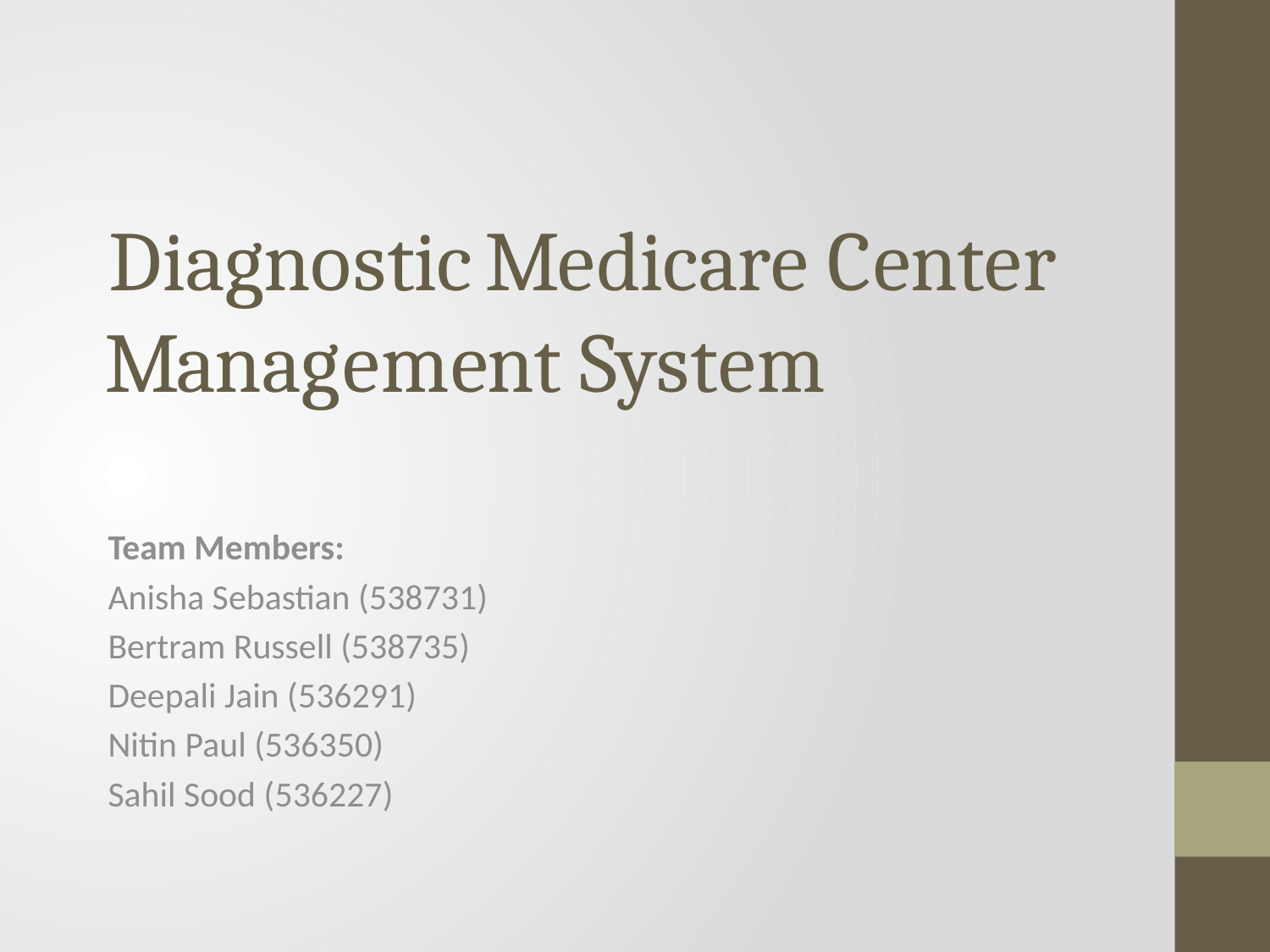

# Diagnostic Medicare Center Management System
Team Members:
Anisha Sebastian (538731)
Bertram Russell (538735)
Deepali Jain (536291)
Nitin Paul (536350)
Sahil Sood (536227)